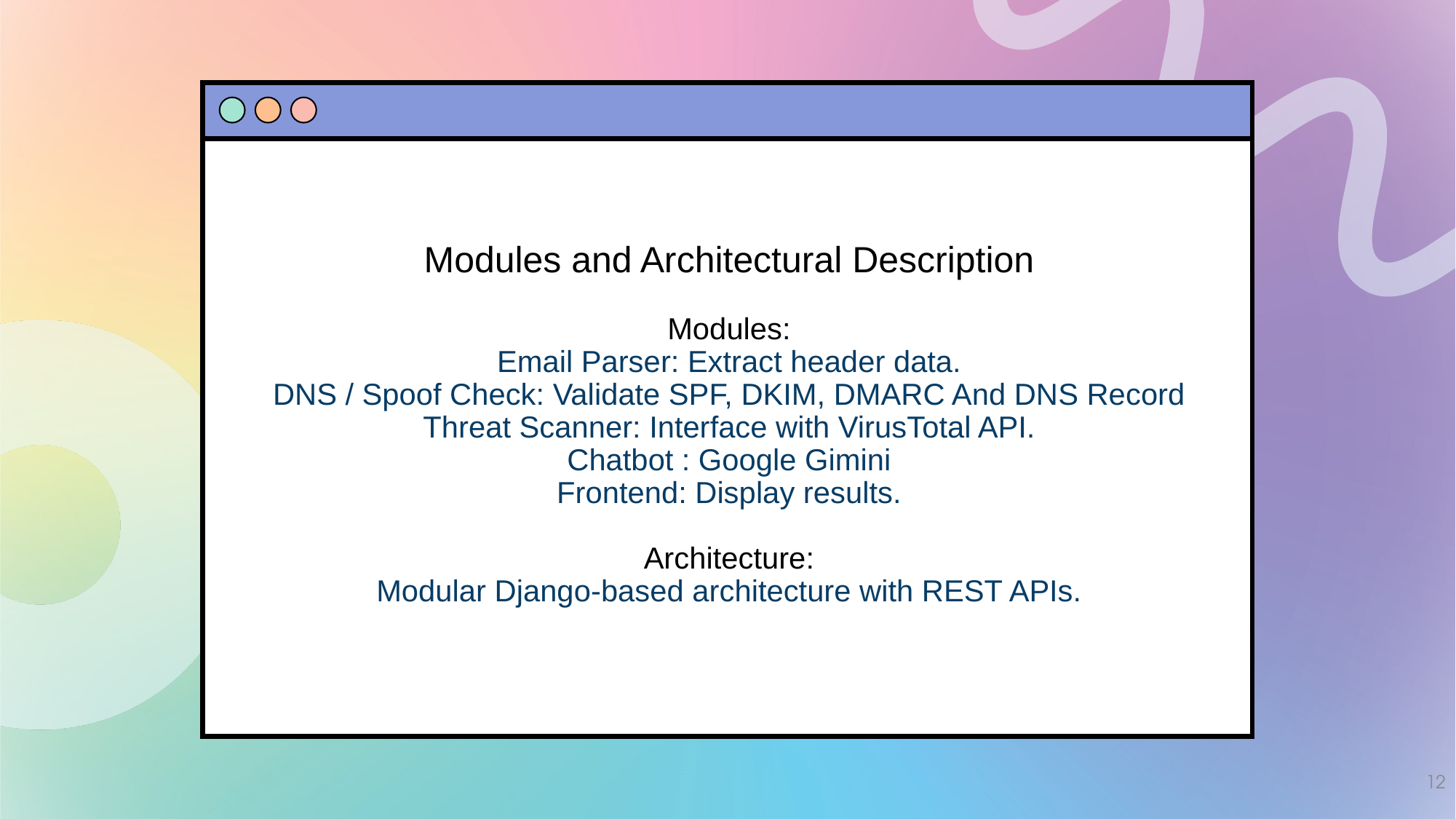

# Modules and Architectural Description Modules:
Email Parser: Extract header data.
DNS / Spoof Check: Validate SPF, DKIM, DMARC And DNS Record
Threat Scanner: Interface with VirusTotal API.
Chatbot : Google Gimini
Frontend: Display results.
Architecture:
Modular Django-based architecture with REST APIs.

12